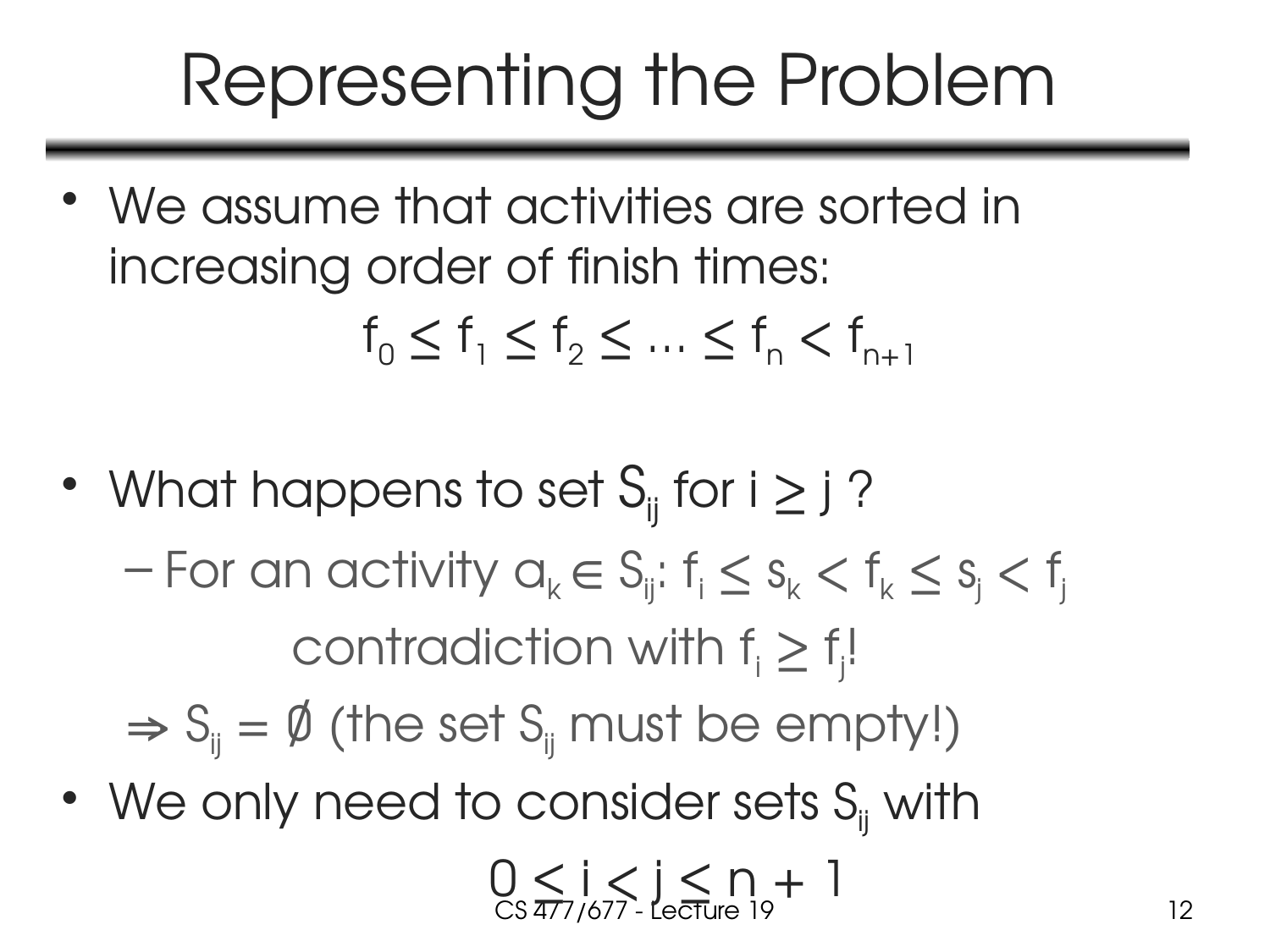

# Representing the Problem
We assume that activities are sorted in increasing order of finish times:
			f0 ≤ f1 ≤ f2 ≤ … ≤ fn < fn+1

What happens to set Sij for i ≥ j ?
For an activity ak ∈ Sij: fi ≤ sk < fk ≤ sj < fj
		contradiction with fi ≥ fj!
⇒ Sij = ∅ (the set Sij must be empty!)
We only need to consider sets Sij with
				0 ≤ i < j ≤ n + 1
CS 477/677 - Lecture 19
12